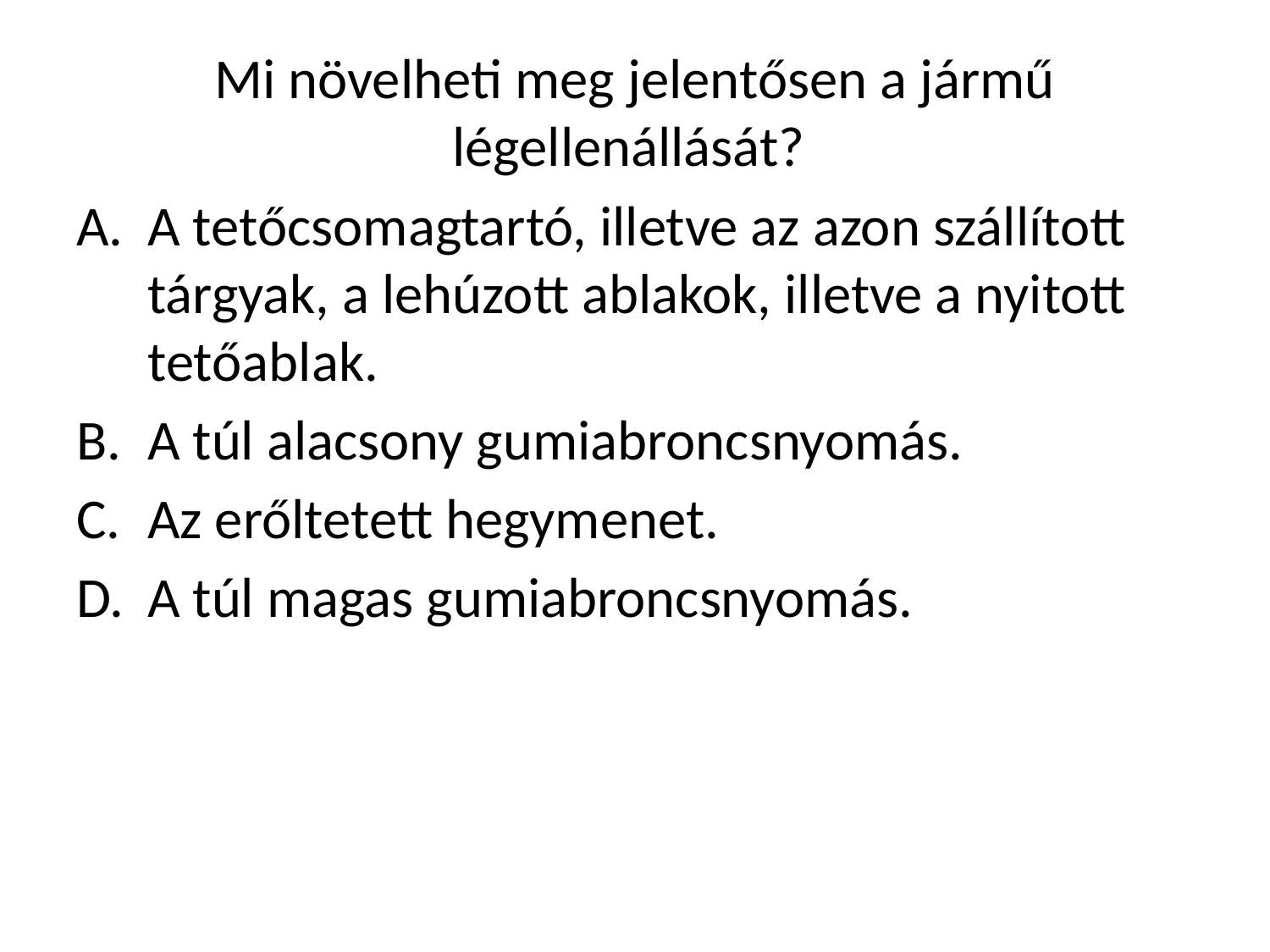

Mi növelheti meg jelentősen a jármű légellenállását?
A tetőcsomagtartó, illetve az azon szállított tárgyak, a lehúzott ablakok, illetve a nyitott tetőablak.
A túl alacsony gumiabroncsnyomás.
Az erőltetett hegymenet.
A túl magas gumiabroncsnyomás.